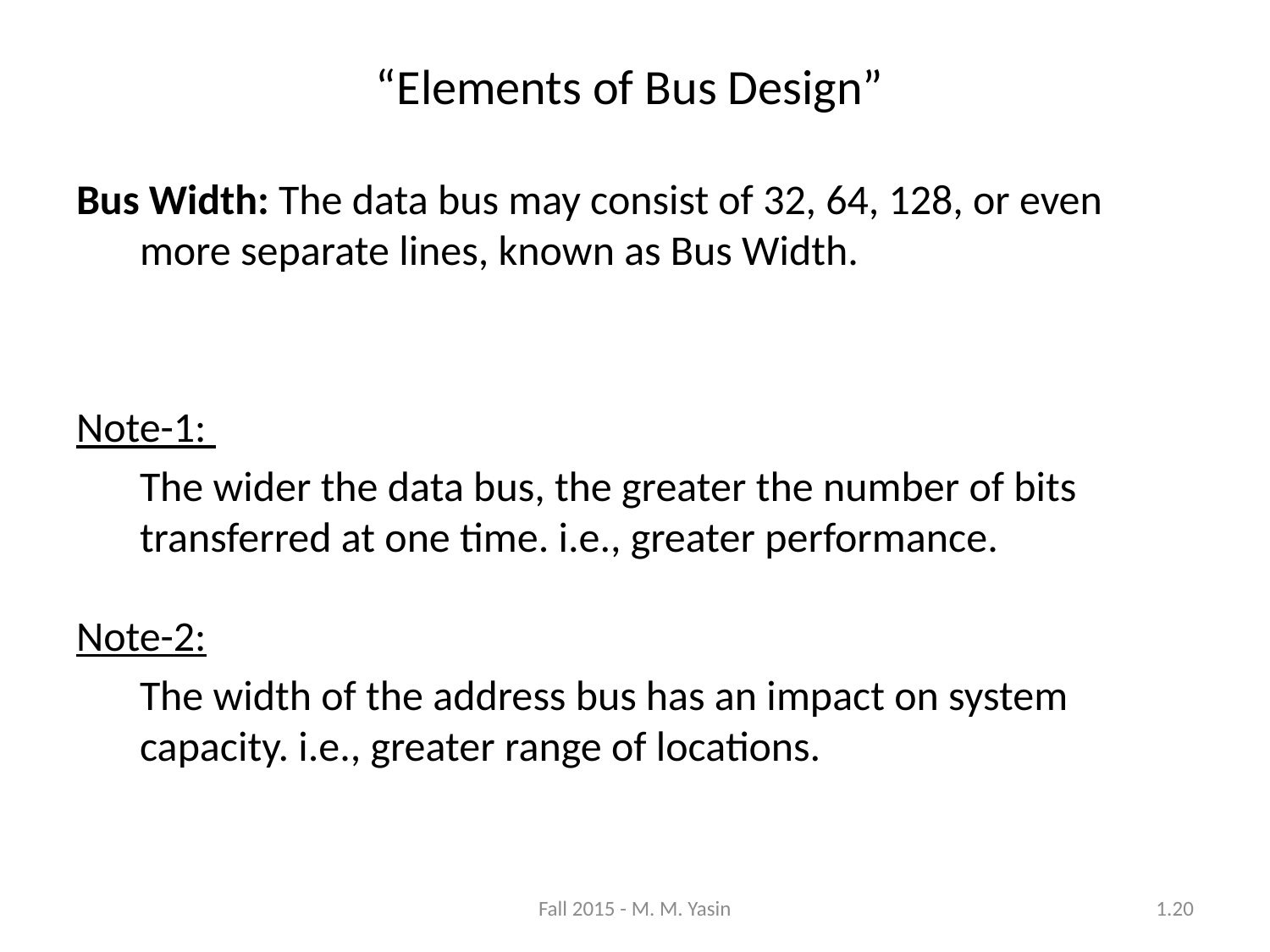

“Elements of Bus Design”

Bus Width: The data bus may consist of 32, 64, 128, or even more separate lines, known as Bus Width.

Note-1:
	The wider the data bus, the greater the number of bits transferred at one time. i.e., greater performance.

Note-2:
	The width of the address bus has an impact on system capacity. i.e., greater range of locations.
Fall 2015 - M. M. Yasin
1.20